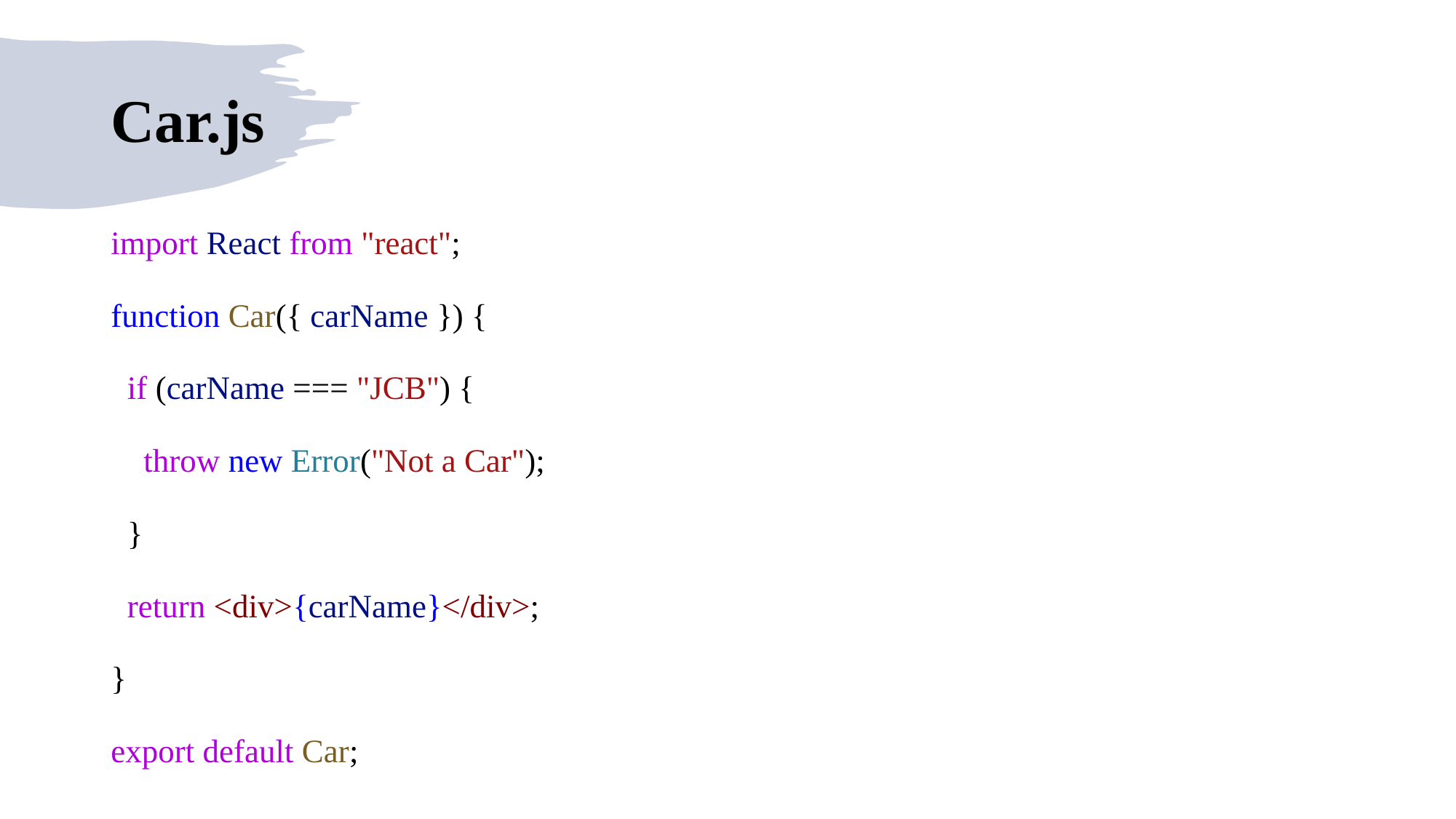

# Car.js
import React from "react";
function Car({ carName }) {
  if (carName === "JCB") {
    throw new Error("Not a Car");
  }
  return <div>{carName}</div>;
}
export default Car;